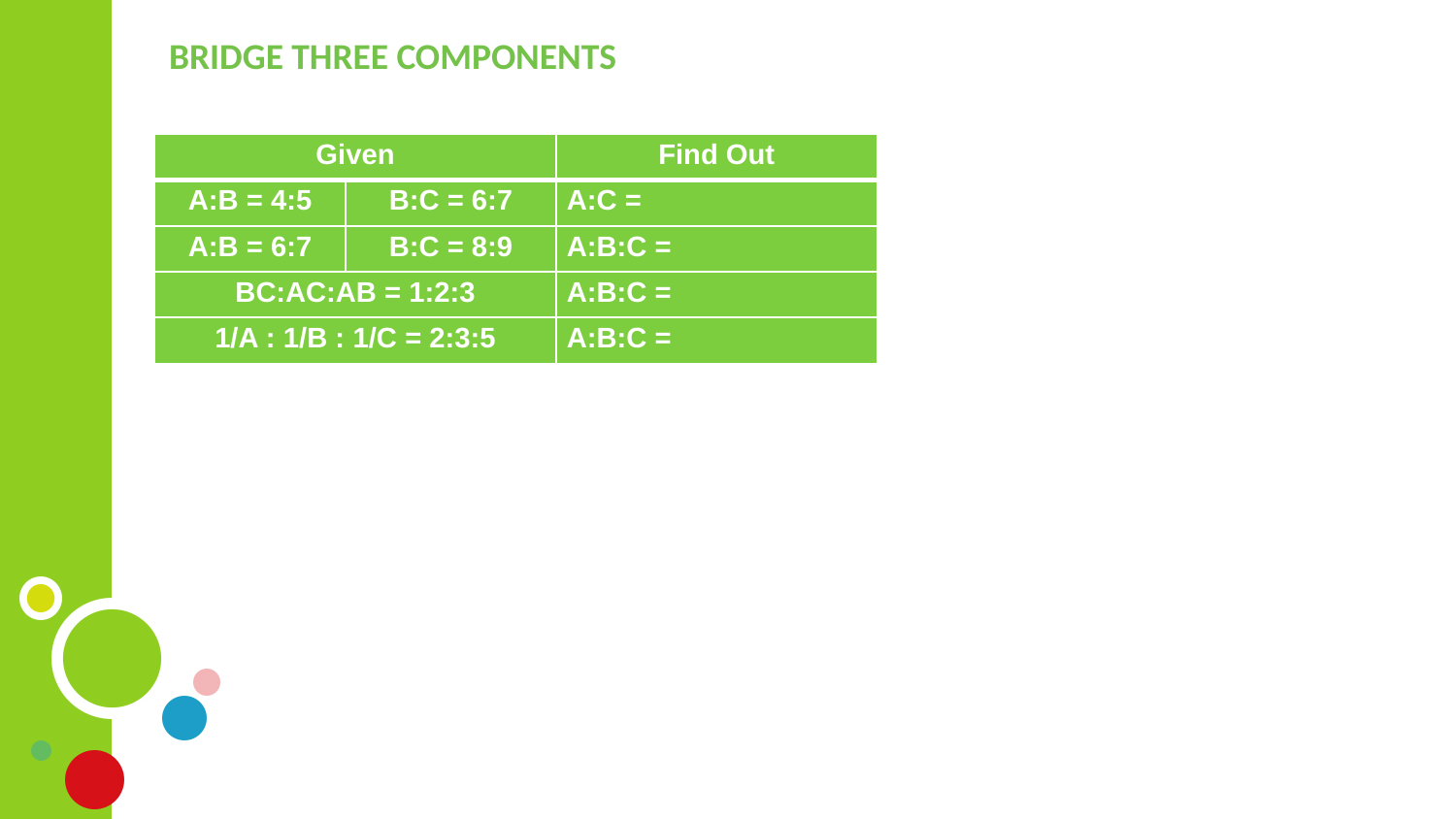

BRIDGE THREE COMPONENTS
| Given |  | Find Out |
| --- | --- | --- |
| A:B = 4:5 | B:C = 6:7 | A:C = |
| A:B = 6:7 | B:C = 8:9 | A:B:C = |
| BC:AC:AB = 1:2:3 |  | A:B:C = |
| 1/A : 1/B : 1/C = 2:3:5 |  | A:B:C = |